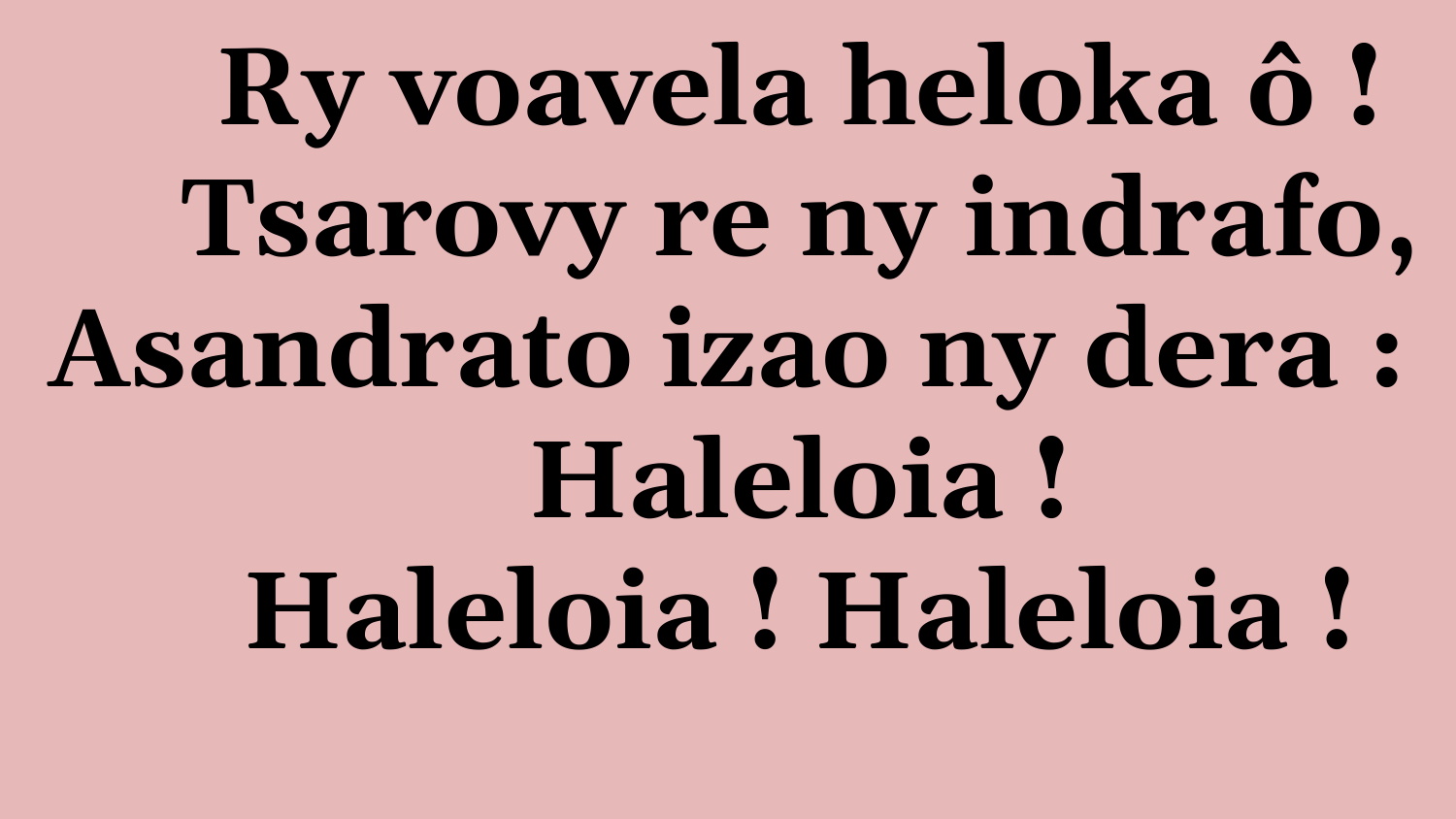

# Ry voavela heloka ô ! Tsarovy re ny indrafo, Asandrato izao ny dera : Haleloia ! Haleloia ! Haleloia !